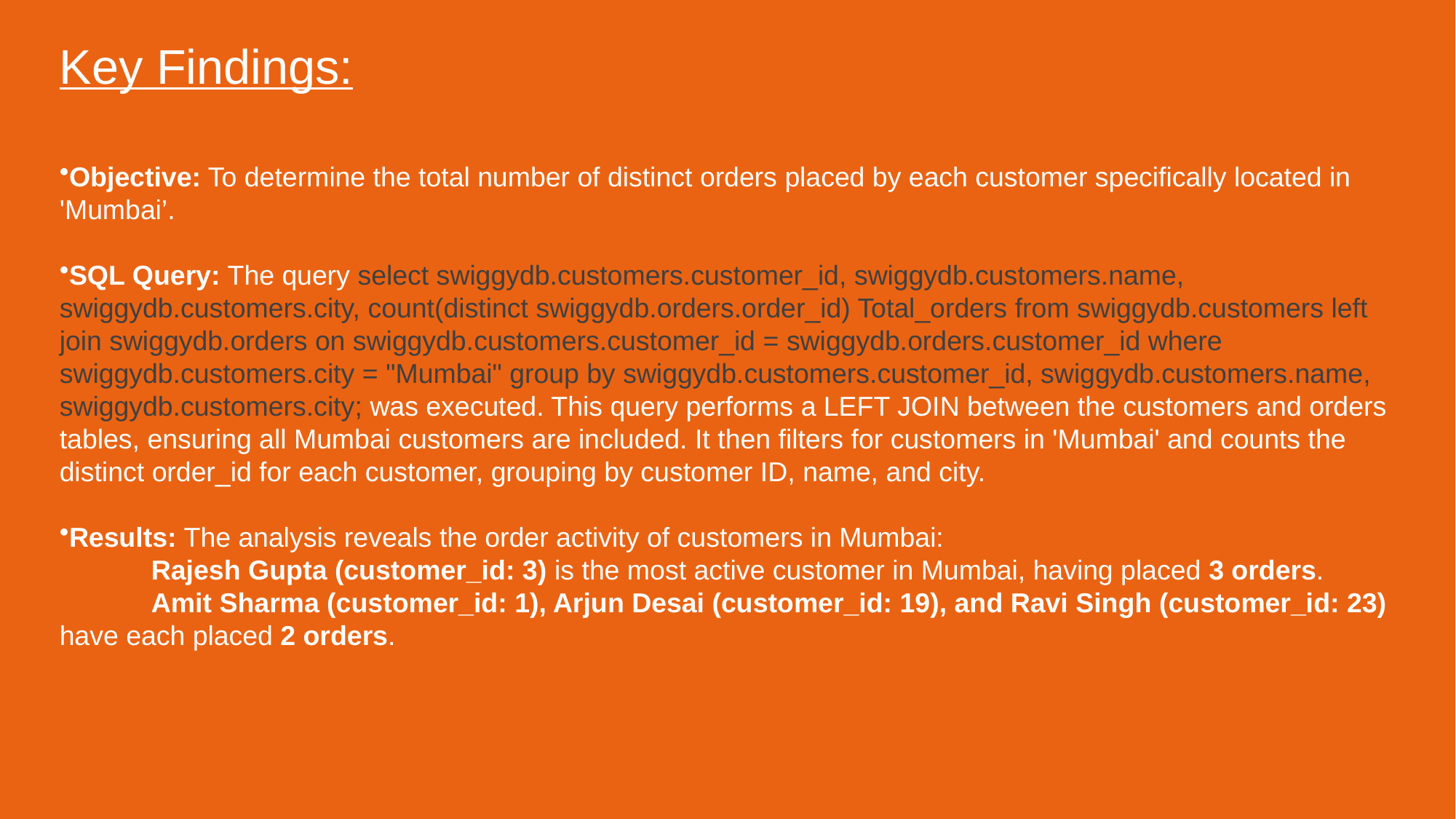

Key Findings:
Objective: To determine the total number of distinct orders placed by each customer specifically located in 'Mumbai’.

SQL Query: The query select swiggydb.customers.customer_id, swiggydb.customers.name, swiggydb.customers.city, count(distinct swiggydb.orders.order_id) Total_orders from swiggydb.customers left join swiggydb.orders on swiggydb.customers.customer_id = swiggydb.orders.customer_id where swiggydb.customers.city = "Mumbai" group by swiggydb.customers.customer_id, swiggydb.customers.name, swiggydb.customers.city; was executed. This query performs a LEFT JOIN between the customers and orders tables, ensuring all Mumbai customers are included. It then filters for customers in 'Mumbai' and counts the distinct order_id for each customer, grouping by customer ID, name, and city.

Results: The analysis reveals the order activity of customers in Mumbai:
            Rajesh Gupta (customer_id: 3) is the most active customer in Mumbai, having placed 3 orders.
            Amit Sharma (customer_id: 1), Arjun Desai (customer_id: 19), and Ravi Singh (customer_id: 23) have each placed 2 orders.